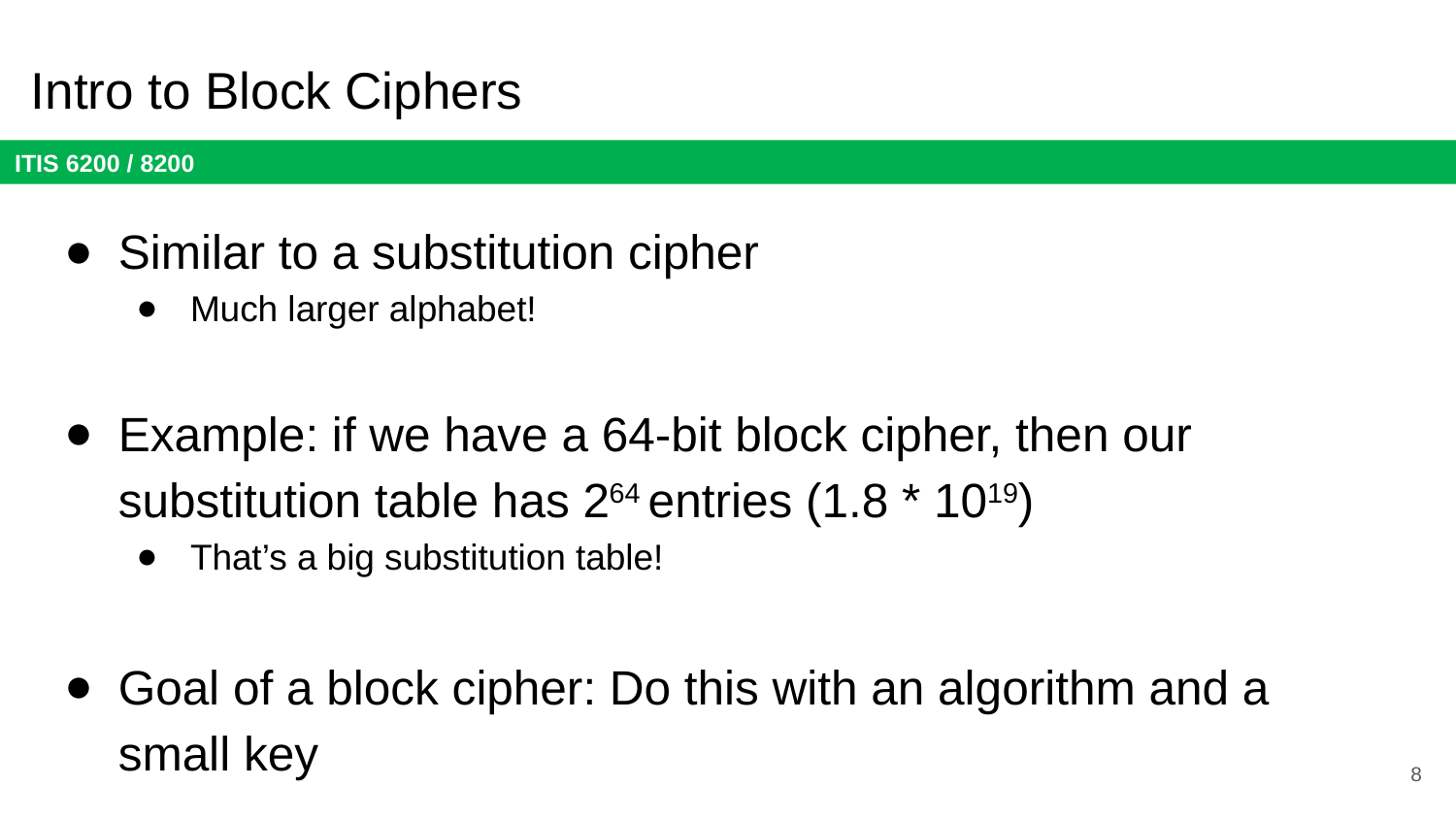

# Intro to Block Ciphers
Similar to a substitution cipher
Much larger alphabet!

Example: if we have a 64-bit block cipher, then our substitution table has 264 entries (1.8 * 1019)
That’s a big substitution table!

Goal of a block cipher: Do this with an algorithm and a small key

8